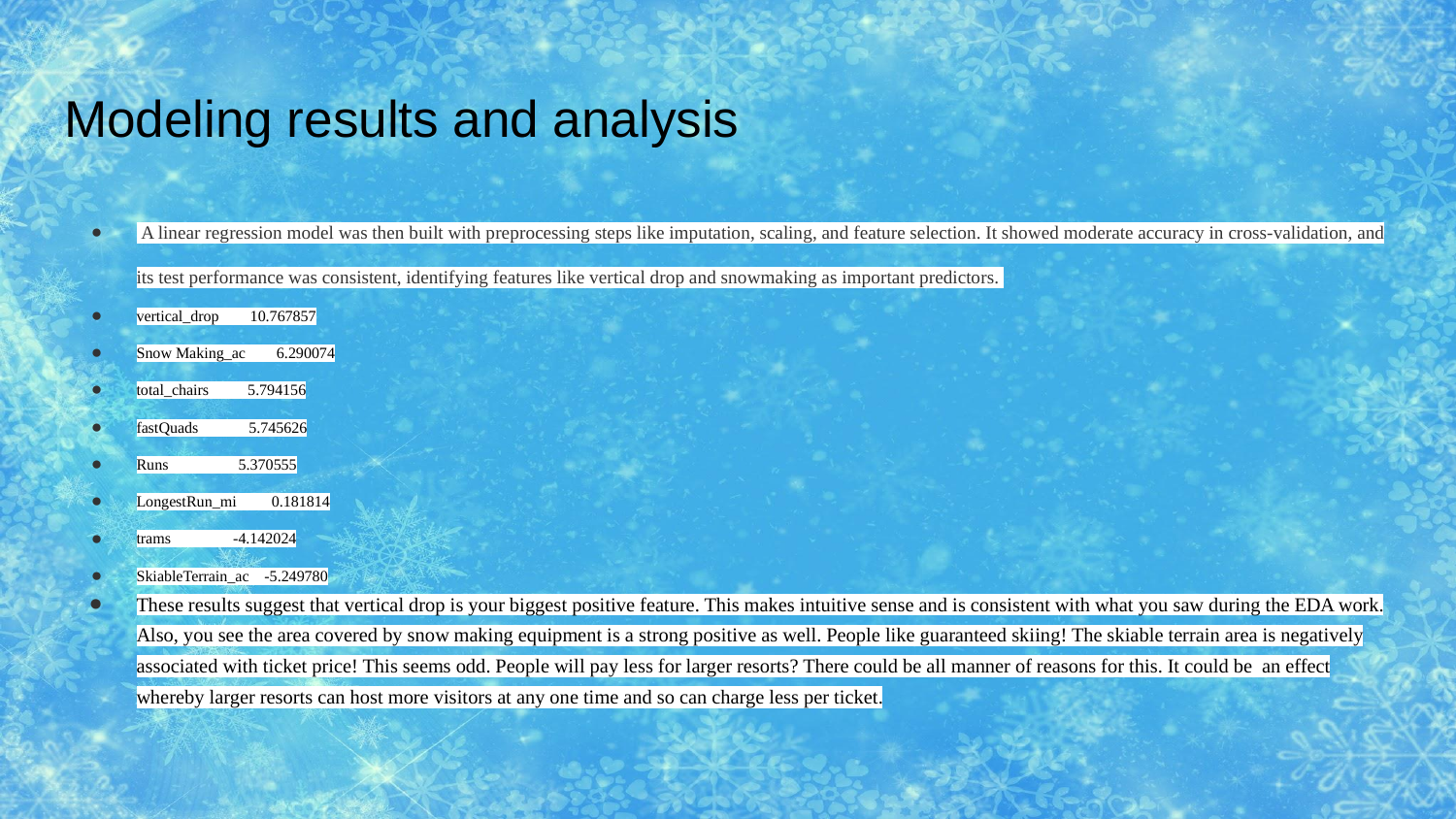

# Modeling results and analysis
 A linear regression model was then built with preprocessing steps like imputation, scaling, and feature selection. It showed moderate accuracy in cross-validation, and its test performance was consistent, identifying features like vertical drop and snowmaking as important predictors.
vertical_drop        10.767857
Snow Making_ac        6.290074
total_chairs          5.794156
fastQuads             5.745626
Runs                  5.370555
LongestRun_mi         0.181814
trams                -4.142024
SkiableTerrain_ac    -5.249780
These results suggest that vertical drop is your biggest positive feature. This makes intuitive sense and is consistent with what you saw during the EDA work. Also, you see the area covered by snow making equipment is a strong positive as well. People like guaranteed skiing! The skiable terrain area is negatively associated with ticket price! This seems odd. People will pay less for larger resorts? There could be all manner of reasons for this. It could be  an effect whereby larger resorts can host more visitors at any one time and so can charge less per ticket.